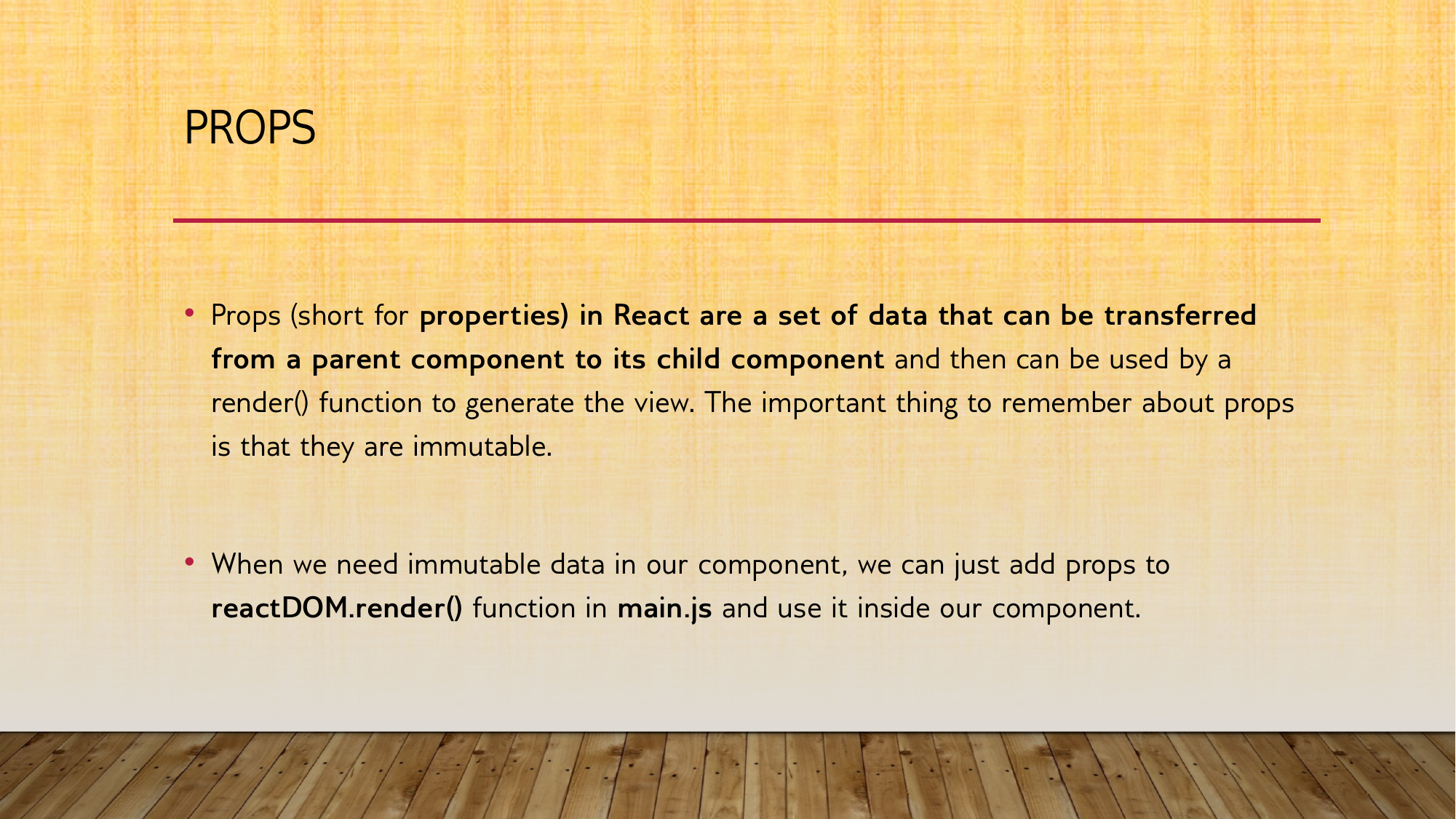

# Props
Props (short for properties) in React are a set of data that can be transferred from a parent component to its child component and then can be used by a render() function to generate the view. The important thing to remember about props is that they are immutable.

When we need immutable data in our component, we can just add props to reactDOM.render() function in main.js and use it inside our component.